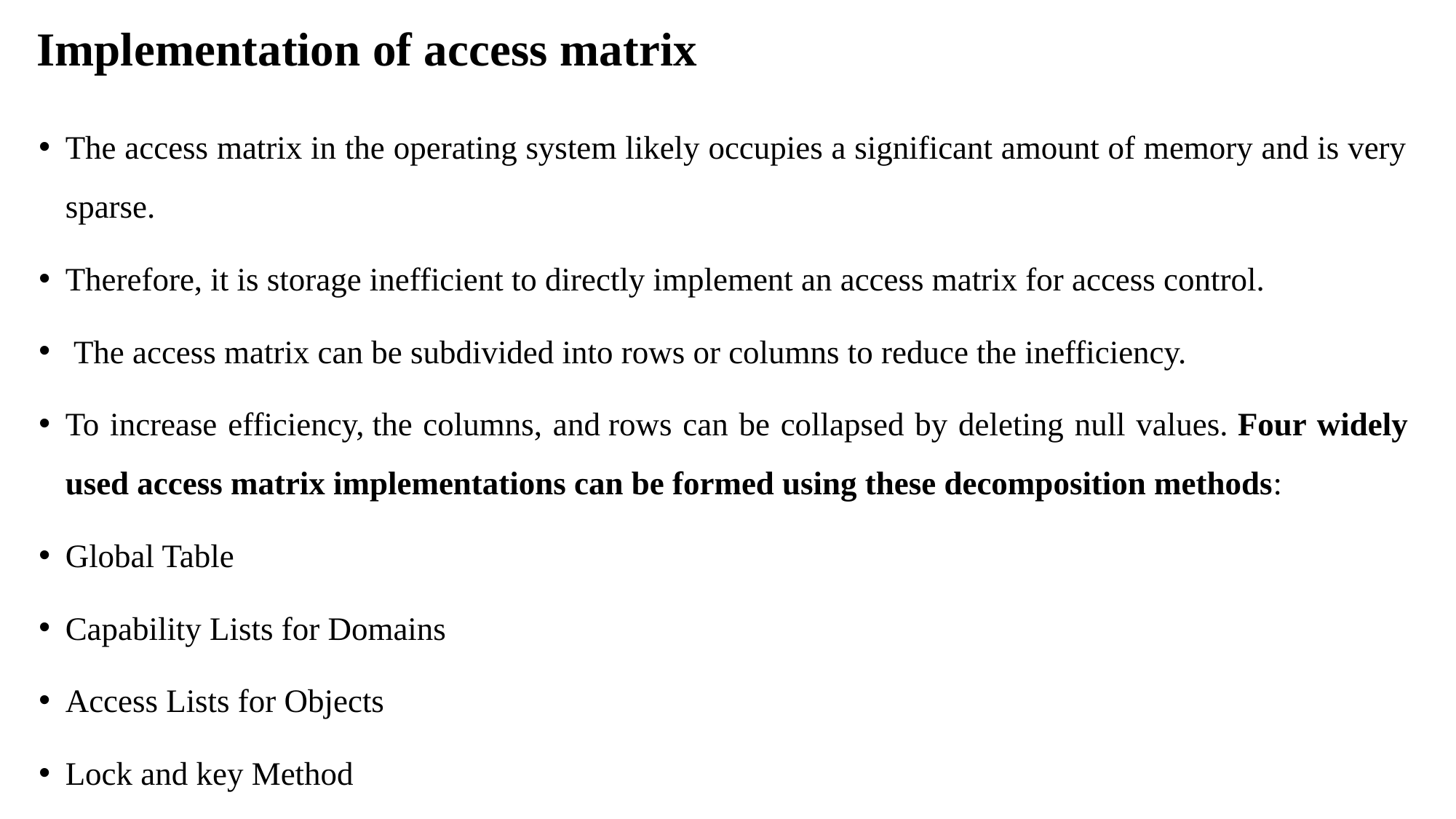

# Implementation of access matrix
The access matrix in the operating system likely occupies a significant amount of memory and is very sparse.
Therefore, it is storage inefficient to directly implement an access matrix for access control.
 The access matrix can be subdivided into rows or columns to reduce the inefficiency.
To increase efficiency, the columns, and rows can be collapsed by deleting null values. Four widely used access matrix implementations can be formed using these decomposition methods:
Global Table
Capability Lists for Domains
Access Lists for Objects
Lock and key Method